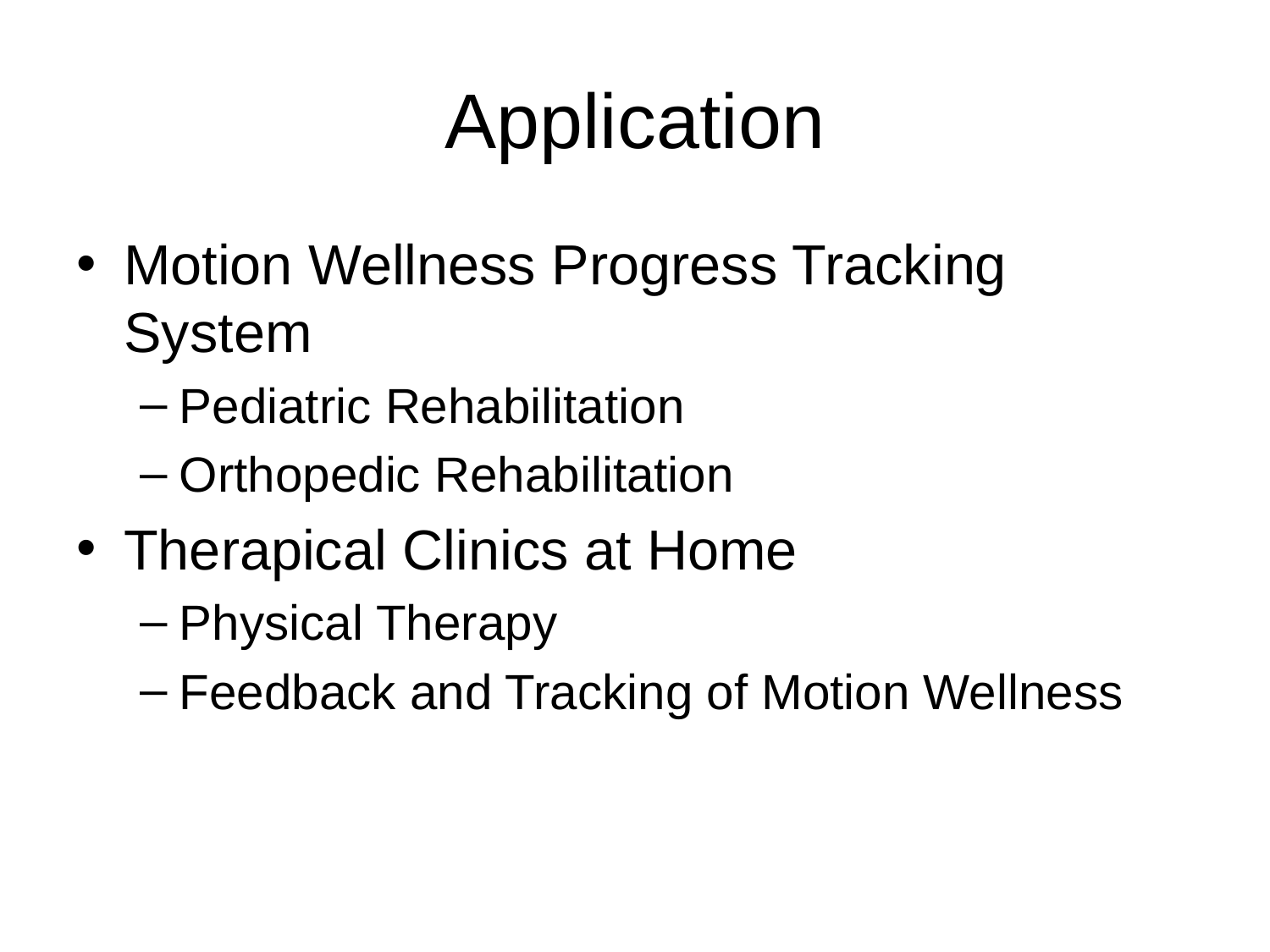

# Application
Motion Wellness Progress Tracking System
Pediatric Rehabilitation
Orthopedic Rehabilitation
Therapical Clinics at Home
Physical Therapy
Feedback and Tracking of Motion Wellness